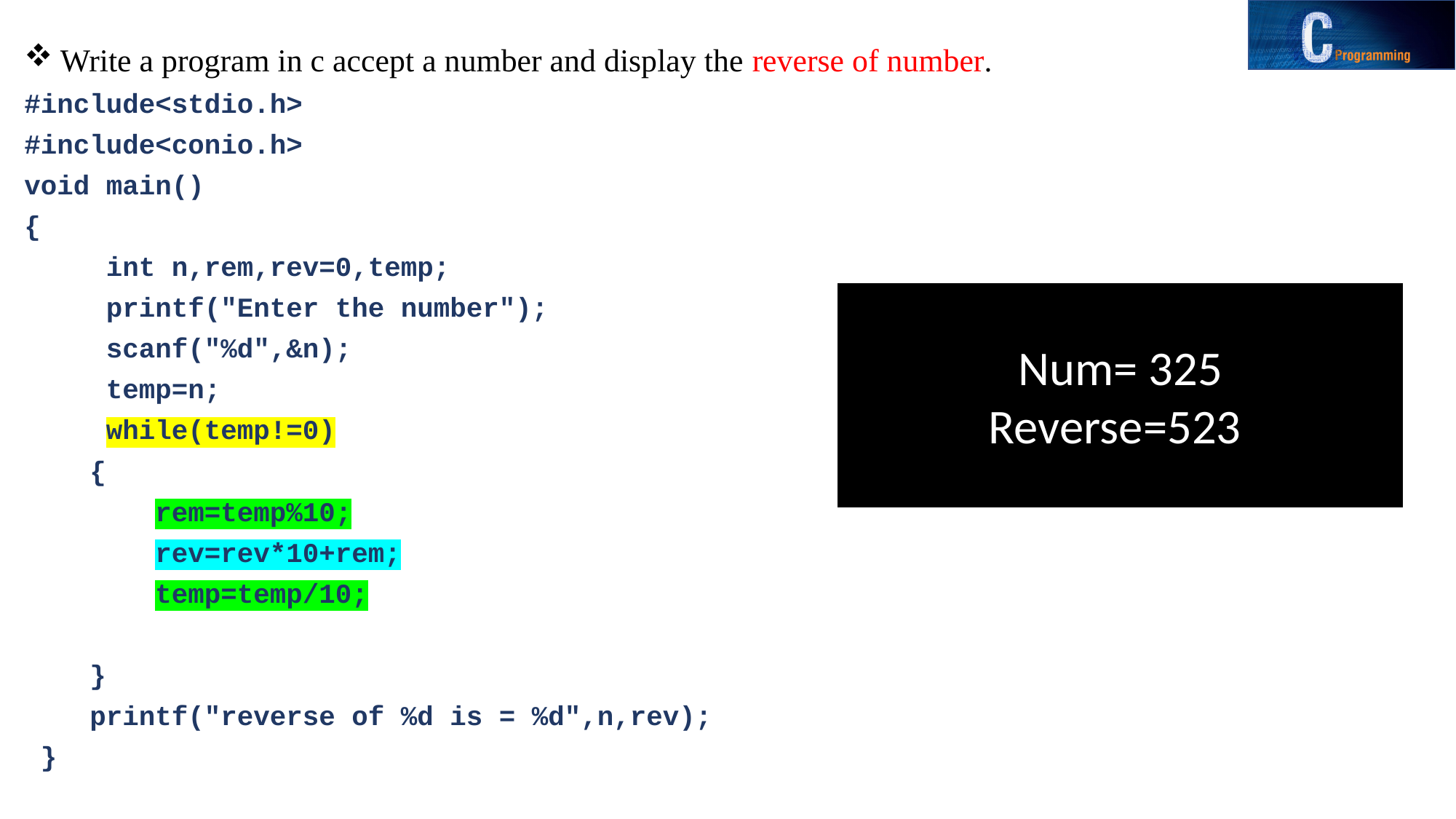

Write a program in c accept a number and display the reverse of number.
#include<stdio.h>
#include<conio.h>
void main()
{
	int n,rem,rev=0,temp;
	printf("Enter the number");
	scanf("%d",&n);
	temp=n;
	while(temp!=0)
    {
        rem=temp%10;
        rev=rev*10+rem;
        temp=temp/10;

    }
    printf("reverse of %d is = %d",n,rev);
 }

Num= 325
Reverse=523